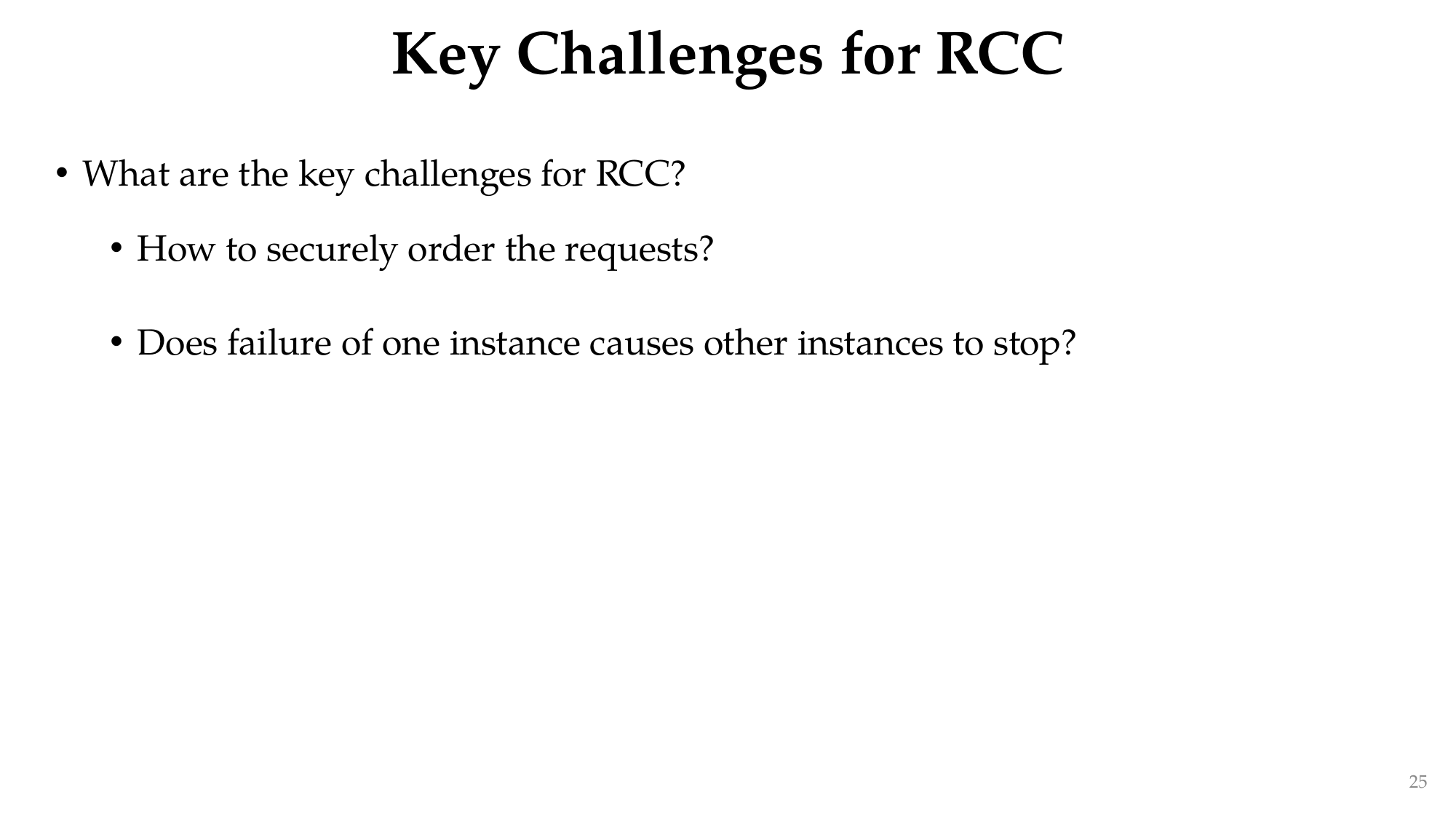

# Key Challenges for RCC
What are the key challenges for RCC?

How to securely order the requests?

Does failure of one instance causes other instances to stop?

25